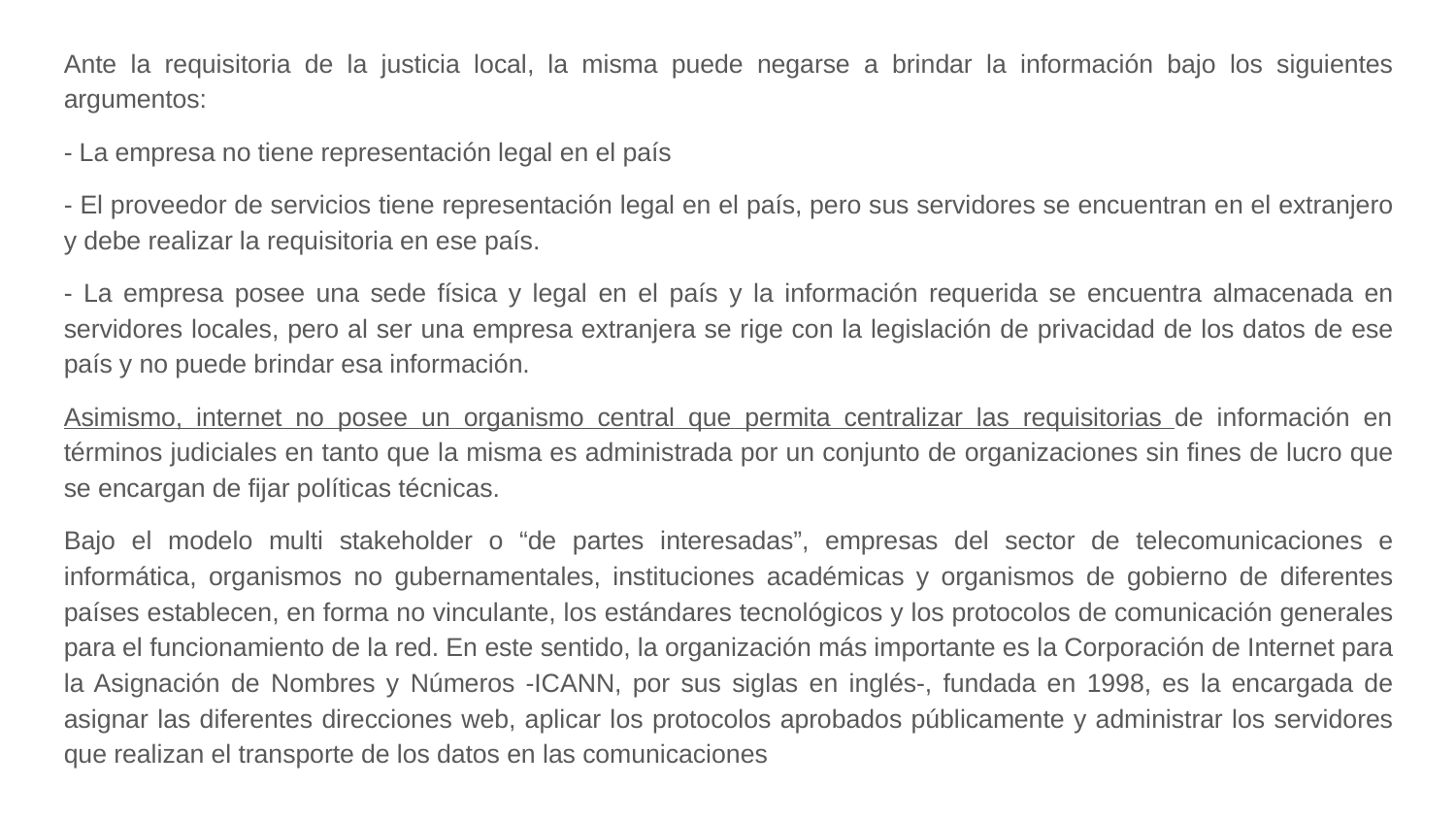

Ante la requisitoria de la justicia local, la misma puede negarse a brindar la información bajo los siguientes argumentos:
- La empresa no tiene representación legal en el país
- El proveedor de servicios tiene representación legal en el país, pero sus servidores se encuentran en el extranjero y debe realizar la requisitoria en ese país.
- La empresa posee una sede física y legal en el país y la información requerida se encuentra almacenada en servidores locales, pero al ser una empresa extranjera se rige con la legislación de privacidad de los datos de ese país y no puede brindar esa información.
Asimismo, internet no posee un organismo central que permita centralizar las requisitorias de información en términos judiciales en tanto que la misma es administrada por un conjunto de organizaciones sin fines de lucro que se encargan de fijar políticas técnicas.
Bajo el modelo multi stakeholder o “de partes interesadas”, empresas del sector de telecomunicaciones e informática, organismos no gubernamentales, instituciones académicas y organismos de gobierno de diferentes países establecen, en forma no vinculante, los estándares tecnológicos y los protocolos de comunicación generales para el funcionamiento de la red. En este sentido, la organización más importante es la Corporación de Internet para la Asignación de Nombres y Números -ICANN, por sus siglas en inglés-, fundada en 1998, es la encargada de asignar las diferentes direcciones web, aplicar los protocolos aprobados públicamente y administrar los servidores que realizan el transporte de los datos en las comunicaciones